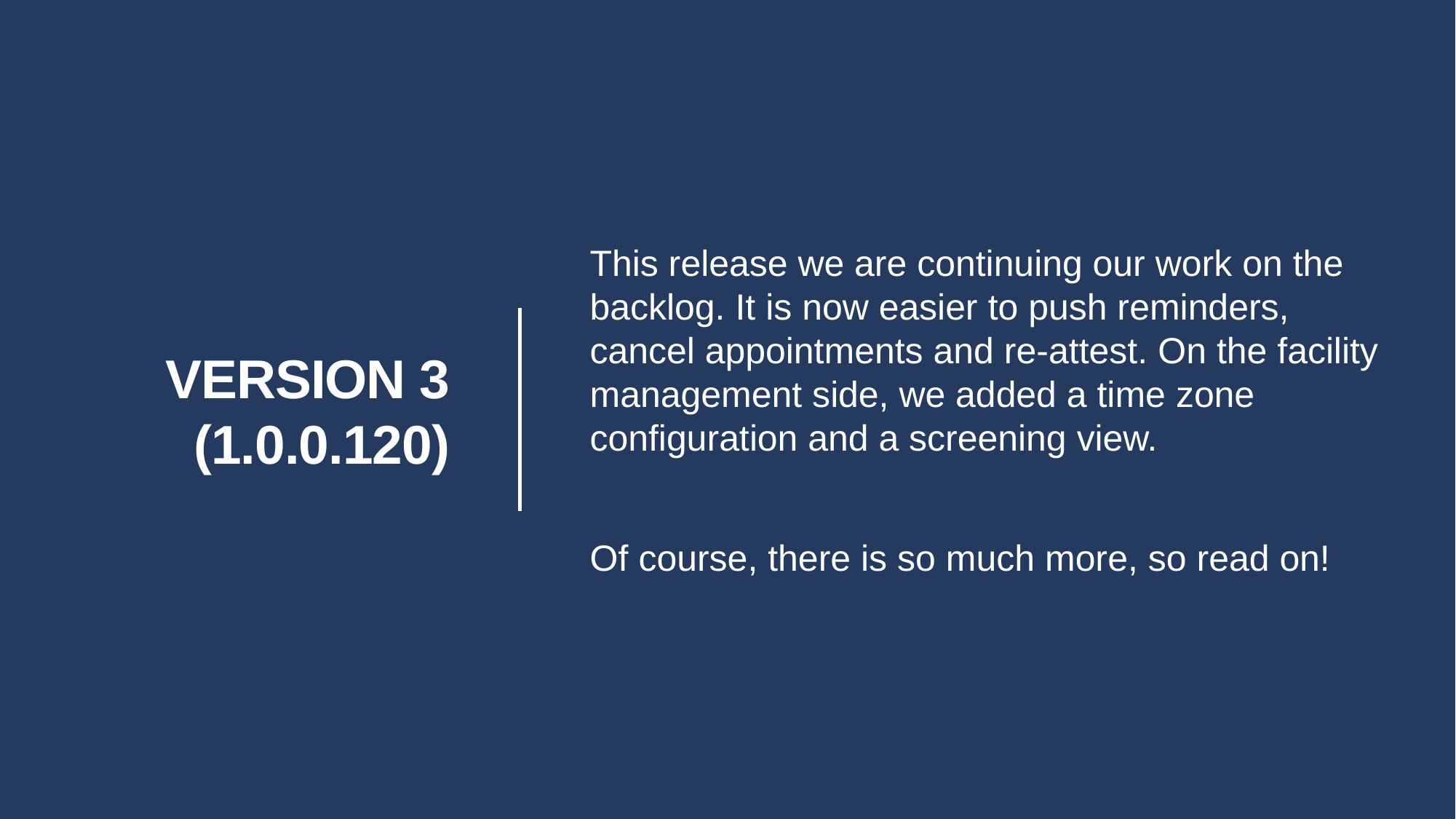

# VERSION 3 (1.0.0.120)
This release we are continuing our work on the backlog. It is now easier to push reminders, cancel appointments and re-attest. On the facility management side, we added a time zone configuration and a screening view.

Of course, there is so much more, so read on!